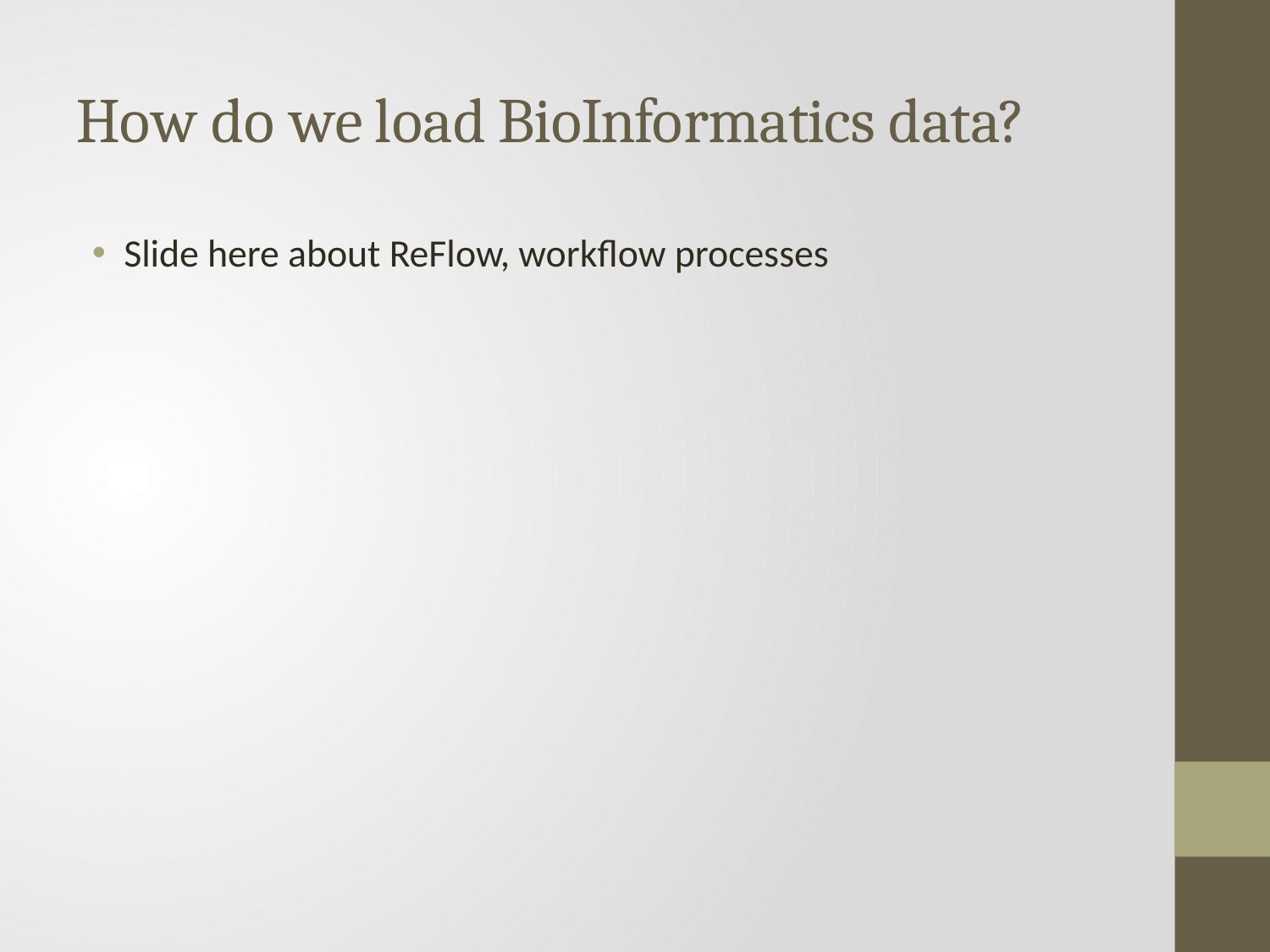

# How do we load BioInformatics data?
Slide here about ReFlow, workflow processes